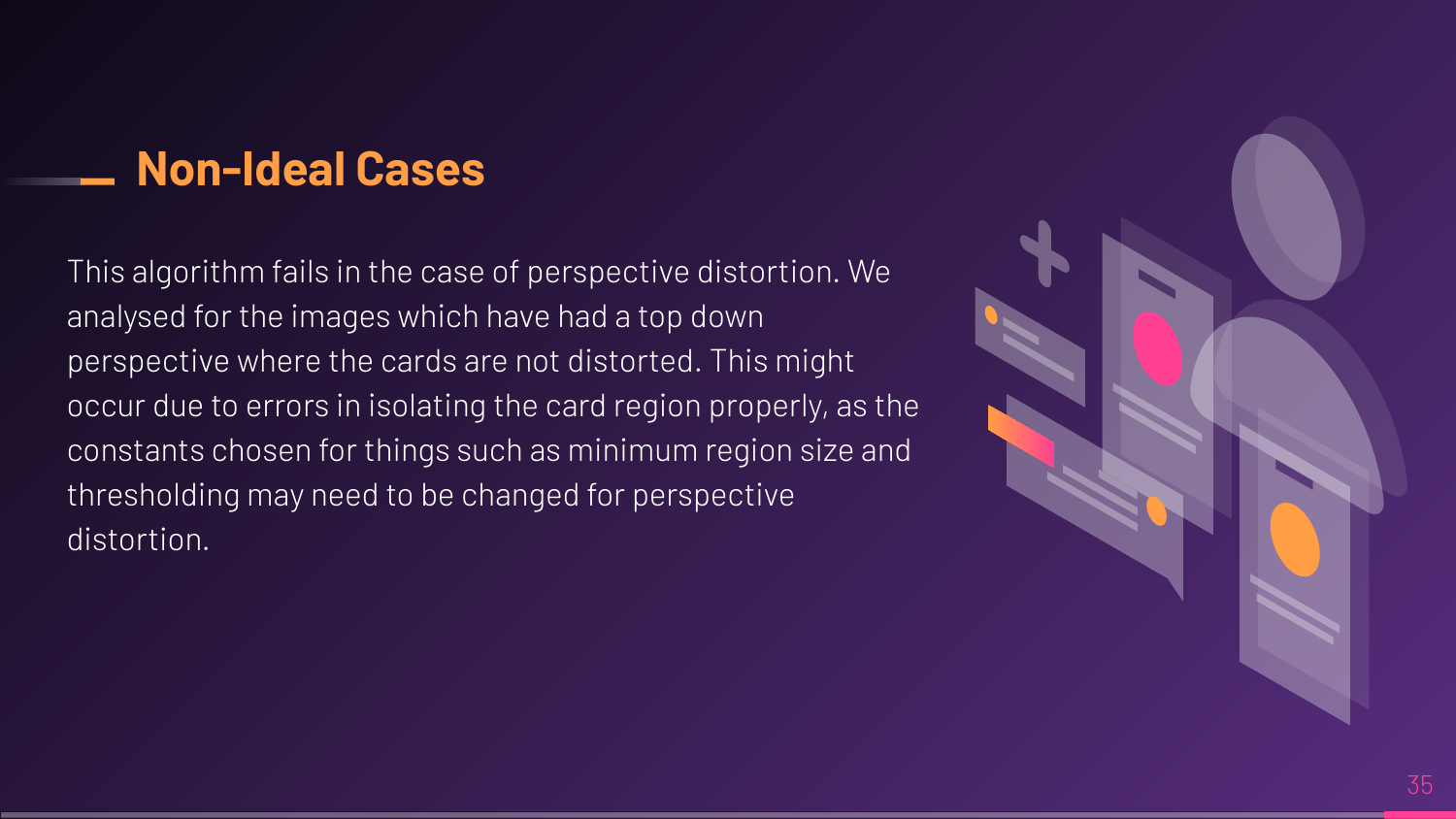

# Non-Ideal Cases
This algorithm fails in the case of perspective distortion. We analysed for the images which have had a top down perspective where the cards are not distorted. This might occur due to errors in isolating the card region properly, as the constants chosen for things such as minimum region size and thresholding may need to be changed for perspective distortion.
35